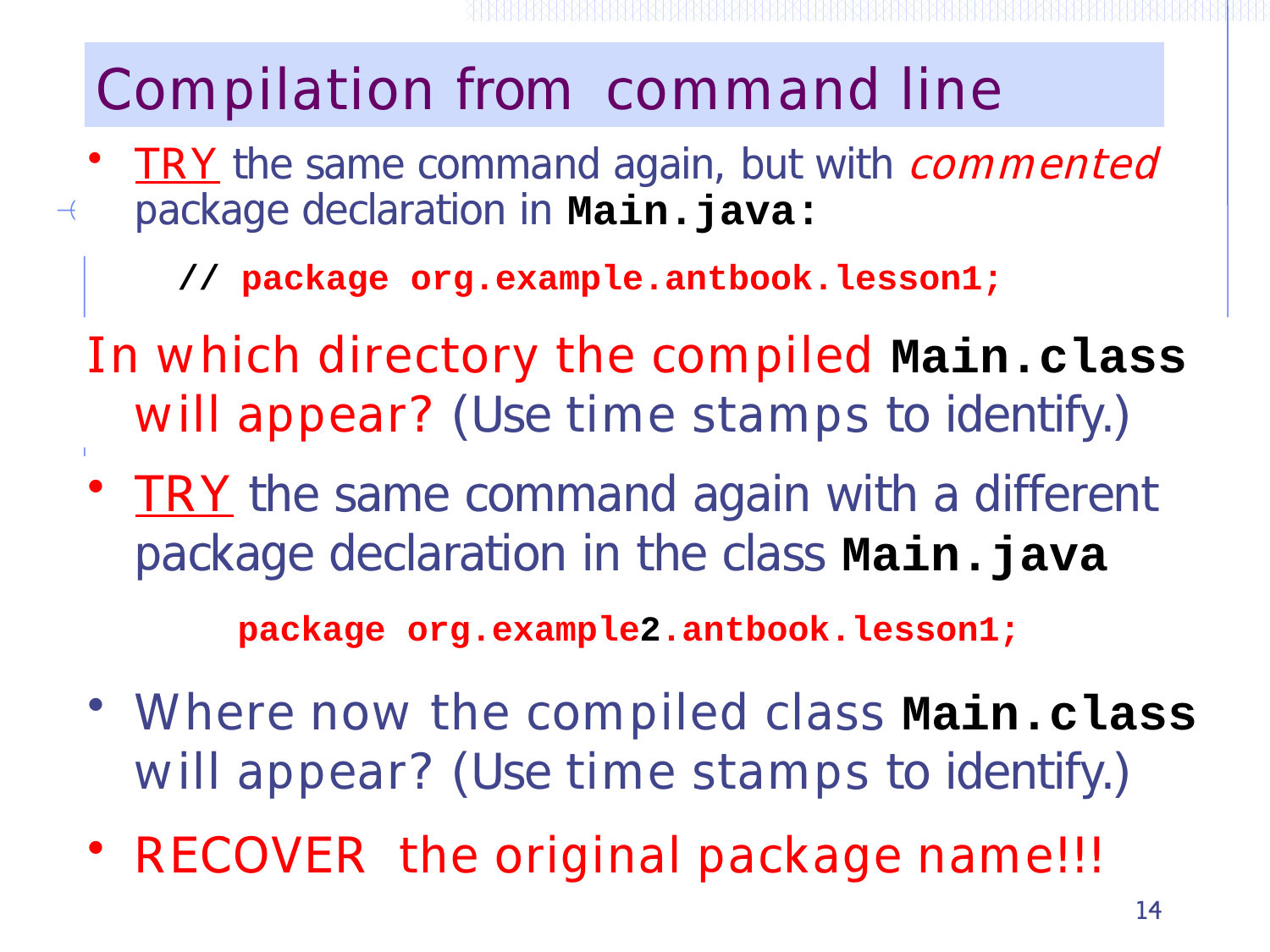

# Compilation from command line
TRY the same command again, but with commented package declaration in Main.java:
// package org.example.antbook.lesson1;
In which directory the compiled Main.class will appear? (Use time stamps to identify.)
TRY the same command again with a different package declaration in the class Main.java
package org.example2.antbook.lesson1;
Where now the compiled class Main.class will appear? (Use time stamps to identify.)
RECOVER  the original package name!!!
14